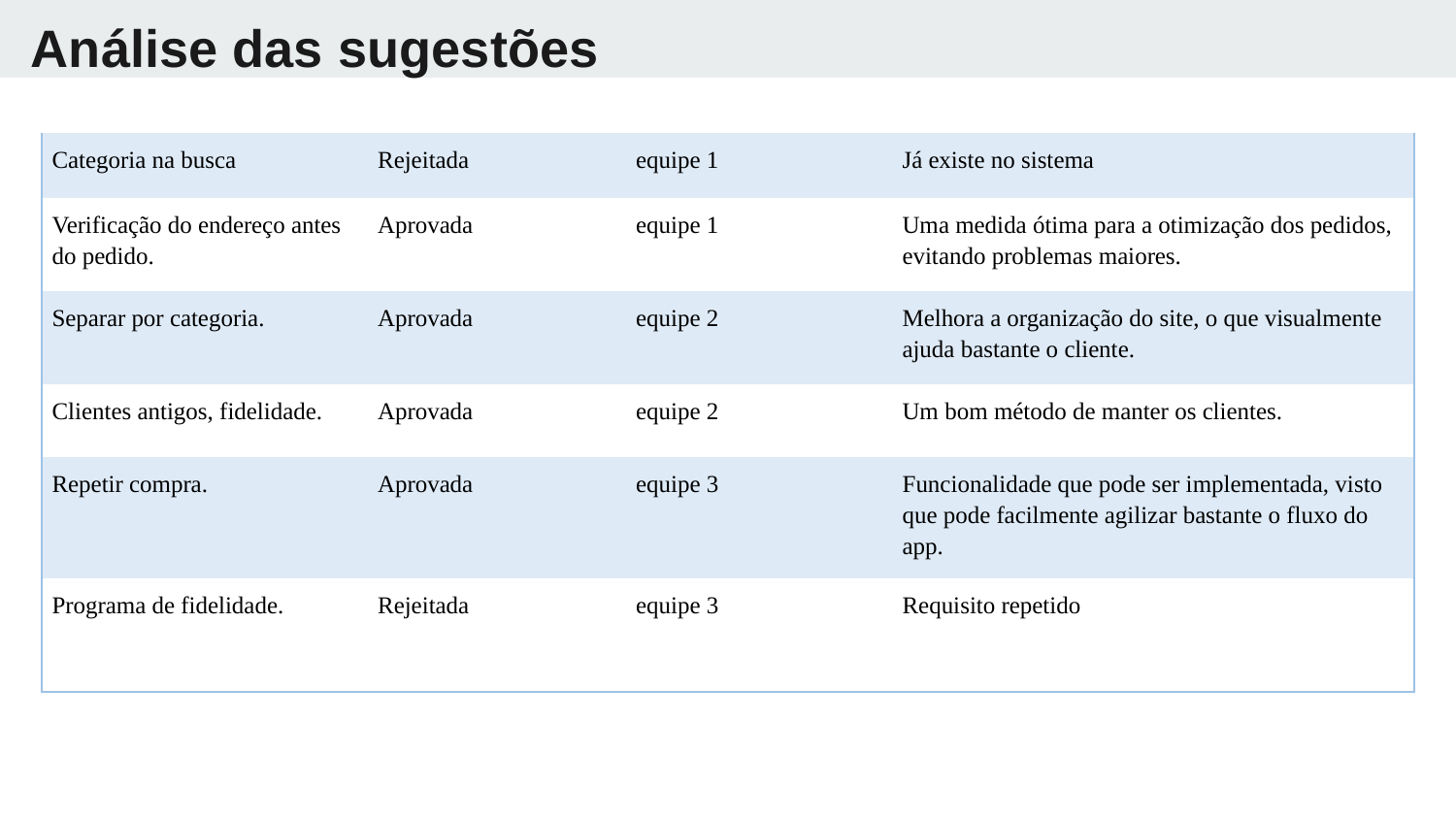

Análise das sugestões
| Categoria na busca | Rejeitada | equipe 1 | Já existe no sistema |
| --- | --- | --- | --- |
| Verificação do endereço antes do pedido. | Aprovada | equipe 1 | Uma medida ótima para a otimização dos pedidos, evitando problemas maiores. |
| Separar por categoria. | Aprovada | equipe 2 | Melhora a organização do site, o que visualmente ajuda bastante o cliente. |
| Clientes antigos, fidelidade. | Aprovada | equipe 2 | Um bom método de manter os clientes. |
| Repetir compra. | Aprovada | equipe 3 | Funcionalidade que pode ser implementada, visto que pode facilmente agilizar bastante o fluxo do app. |
| Programa de fidelidade. | Rejeitada | equipe 3 | Requisito repetido |